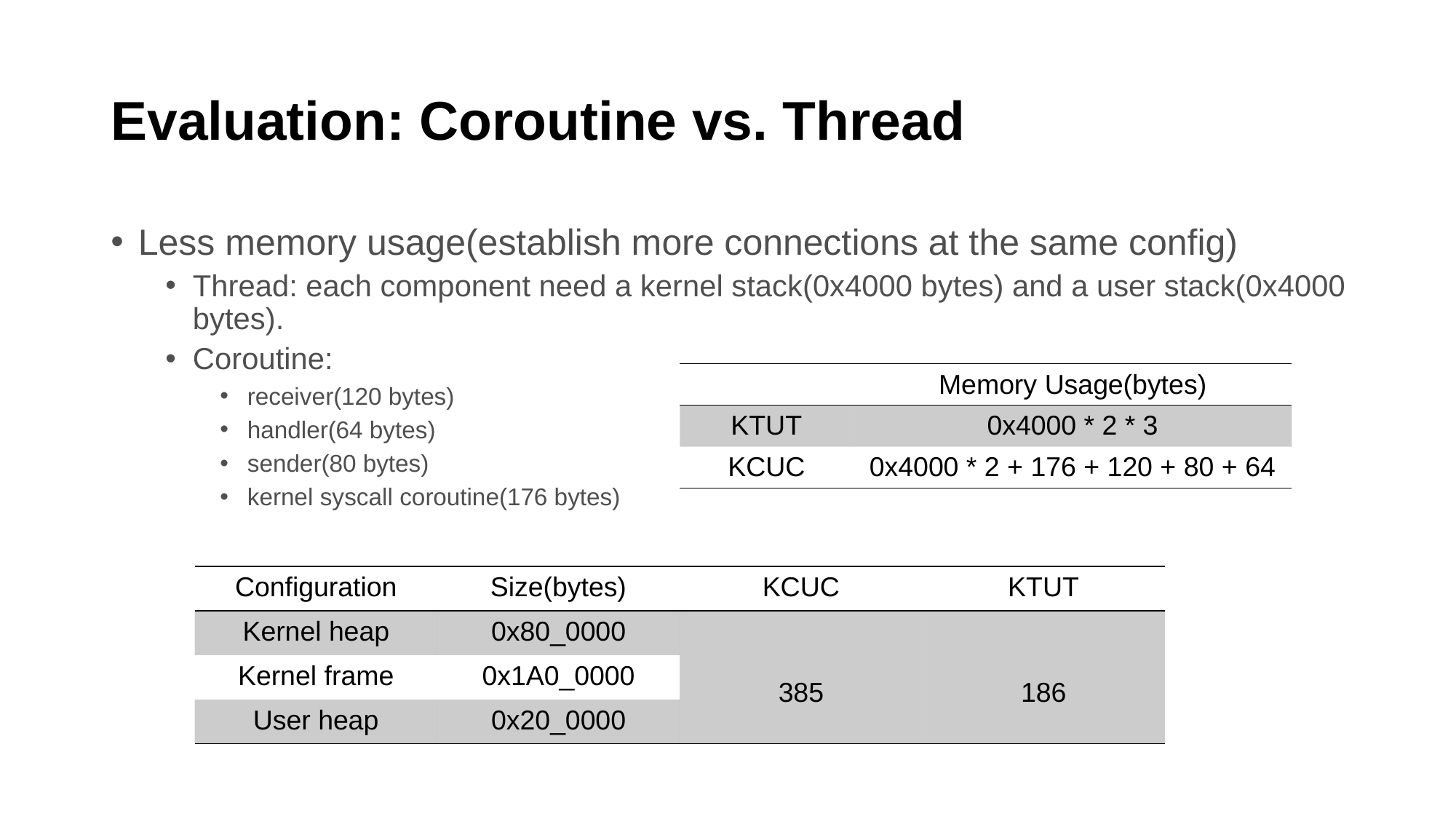

# Evaluation: Coroutine vs. Thread
Less memory usage(establish more connections at the same config)
Thread: each component need a kernel stack(0x4000 bytes) and a user stack(0x4000 bytes).
Coroutine:
receiver(120 bytes)
handler(64 bytes)
sender(80 bytes)
kernel syscall coroutine(176 bytes)
|  | Memory Usage(bytes) |
| --- | --- |
| KTUT | 0x4000 \* 2 \* 3 |
| KCUC | 0x4000 \* 2 + 176 + 120 + 80 + 64 |
| Configuration | Size(bytes) | KCUC | KTUT |
| --- | --- | --- | --- |
| Kernel heap | 0x80\_0000 | 385 | 186 |
| Kernel frame | 0x1A0\_0000 |  |  |
| User heap | 0x20\_0000 |  |  |